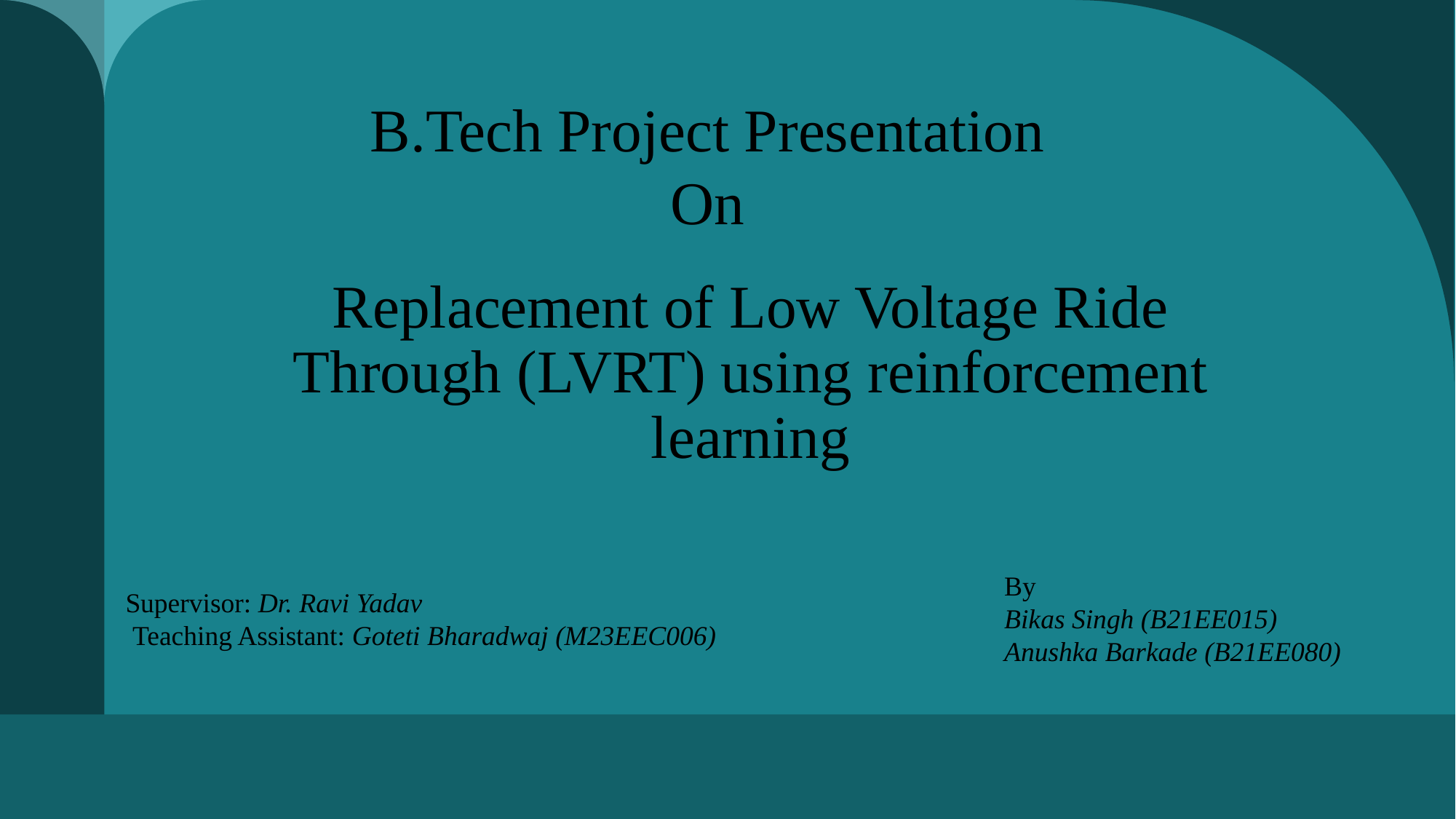

B.Tech Project Presentation
On
# Replacement of Low Voltage Ride Through (LVRT) using reinforcement learning
By
Bikas Singh (B21EE015)
Anushka Barkade (B21EE080)
Supervisor: Dr. Ravi Yadav
 Teaching Assistant: Goteti Bharadwaj (M23EEC006)
1